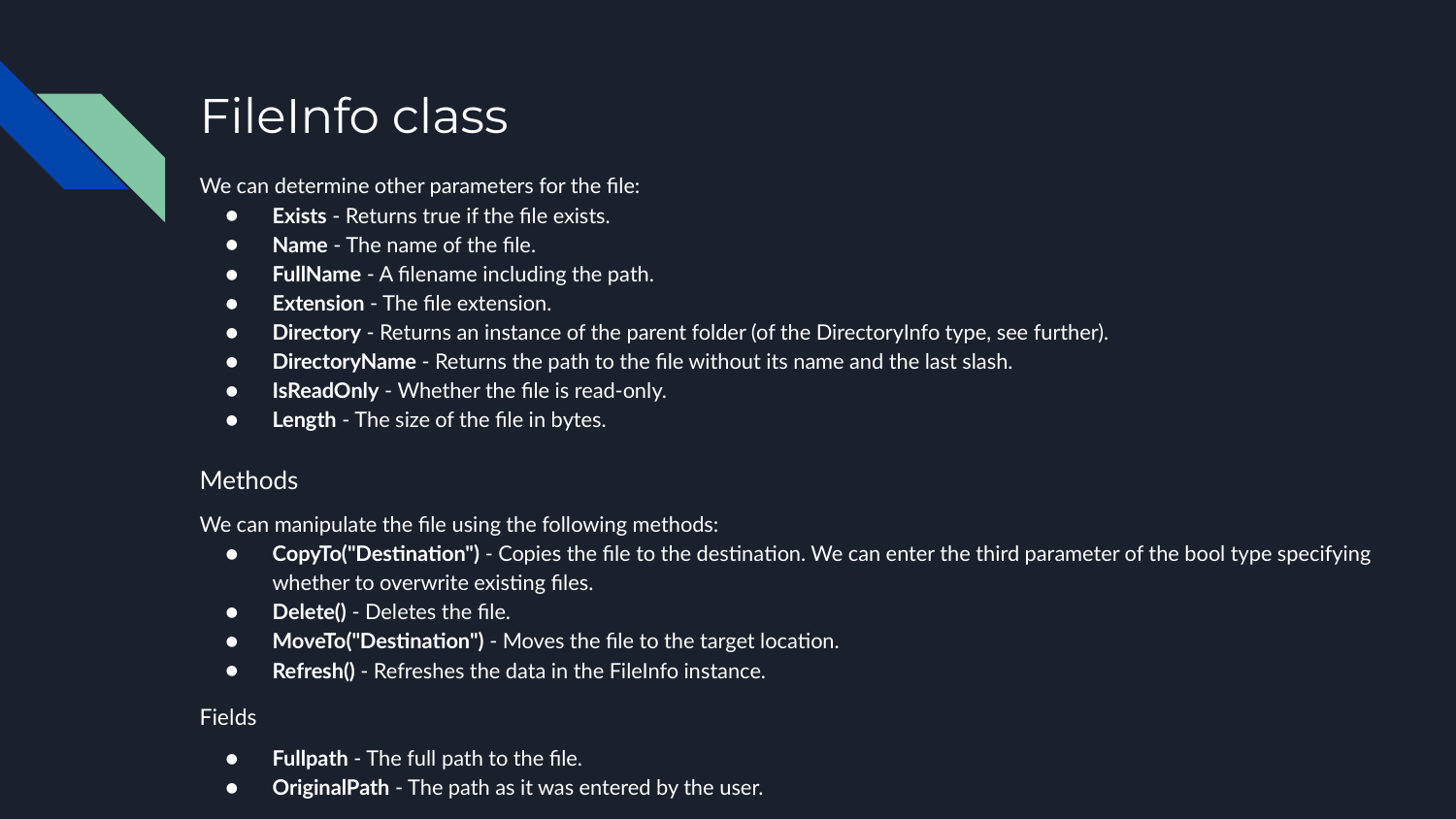

# FileInfo class
We can determine other parameters for the file:
Exists - Returns true if the file exists.
Name - The name of the file.
FullName - A filename including the path.
Extension - The file extension.
Directory - Returns an instance of the parent folder (of the DirectoryInfo type, see further).
DirectoryName - Returns the path to the file without its name and the last slash.
IsReadOnly - Whether the file is read-only.
Length - The size of the file in bytes.
Methods
We can manipulate the file using the following methods:
CopyTo("Desti­nation") - Copies the file to the destination. We can enter the third parameter of the bool type specifying whether to overwrite existing files.
Delete() - Deletes the file.
MoveTo("Desti­nation") - Moves the file to the target location.
Refresh() - Refreshes the data in the FileInfo instance.
Fields
Fullpath - The full path to the file.
OriginalPath - The path as it was entered by the user.